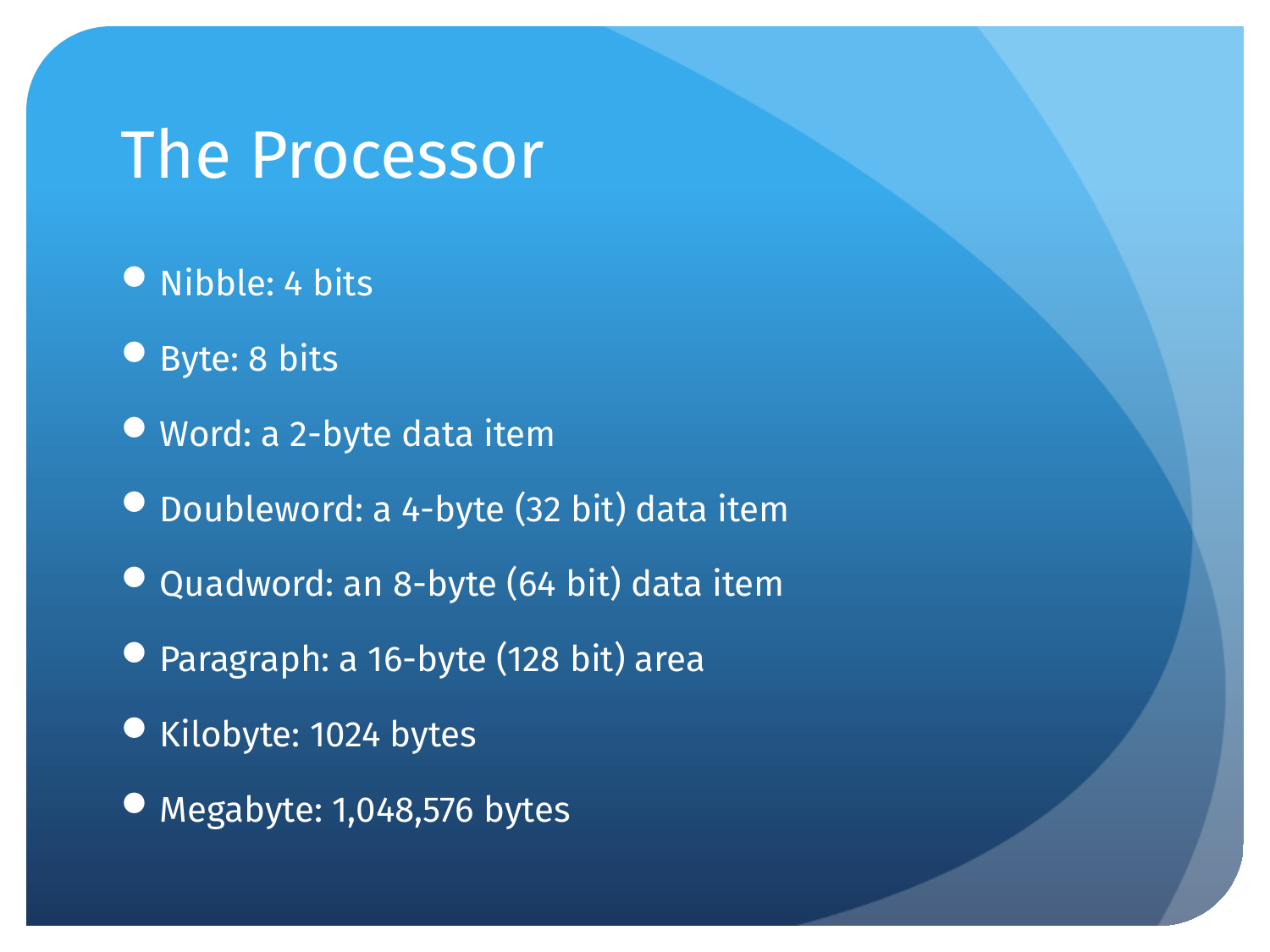

# The Processor
Nibble: 4 bits
Byte: 8 bits
Word: a 2-byte data item
Doubleword: a 4-byte (32 bit) data item
Quadword: an 8-byte (64 bit) data item
Paragraph: a 16-byte (128 bit) area
Kilobyte: 1024 bytes
Megabyte: 1,048,576 bytes